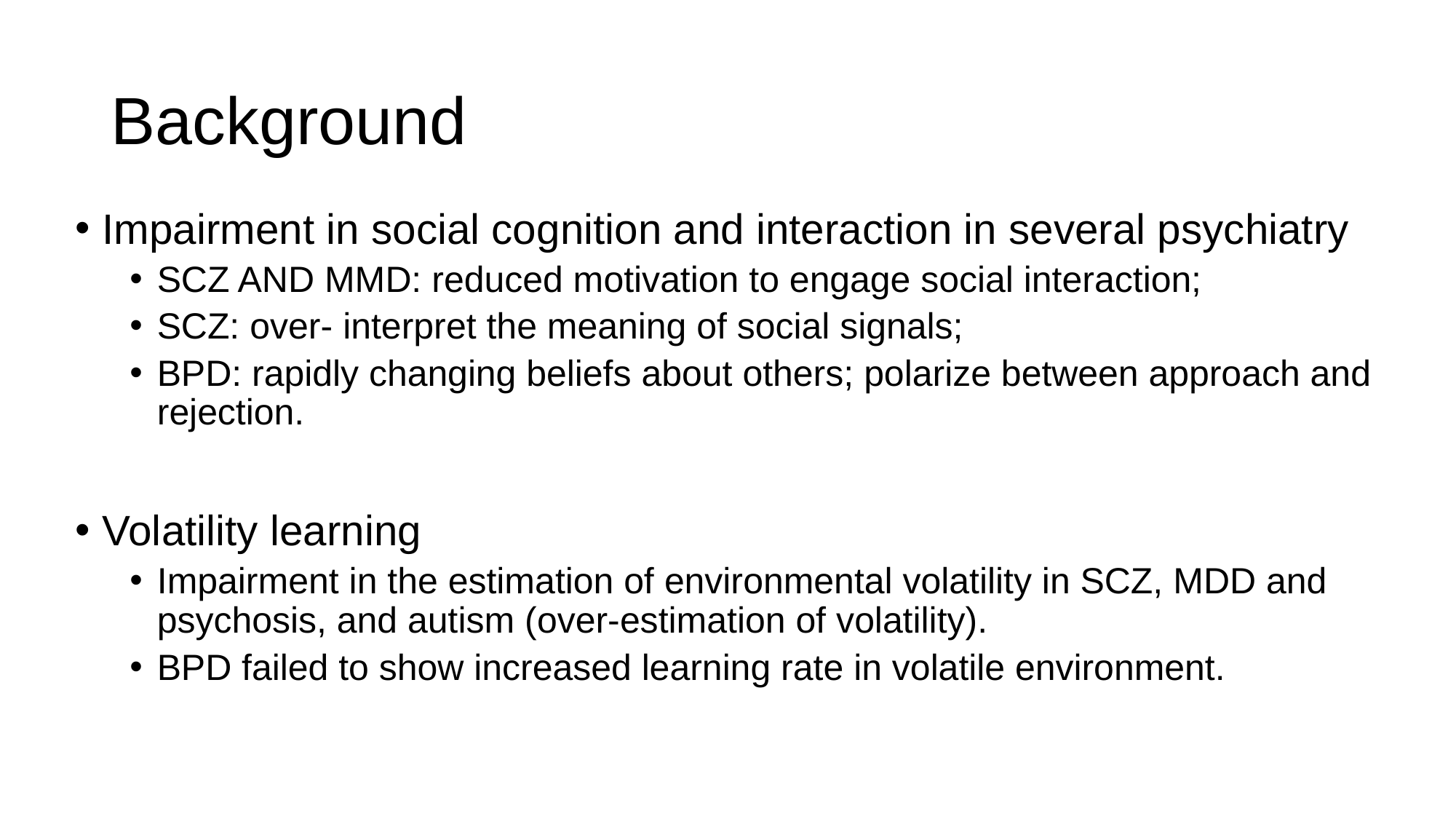

# Background
Impairment in social cognition and interaction in several psychiatry
SCZ AND MMD: reduced motivation to engage social interaction;
SCZ: over- interpret the meaning of social signals;
BPD: rapidly changing beliefs about others; polarize between approach and rejection.

Volatility learning
Impairment in the estimation of environmental volatility in SCZ, MDD and psychosis, and autism (over-estimation of volatility).
BPD failed to show increased learning rate in volatile environment.